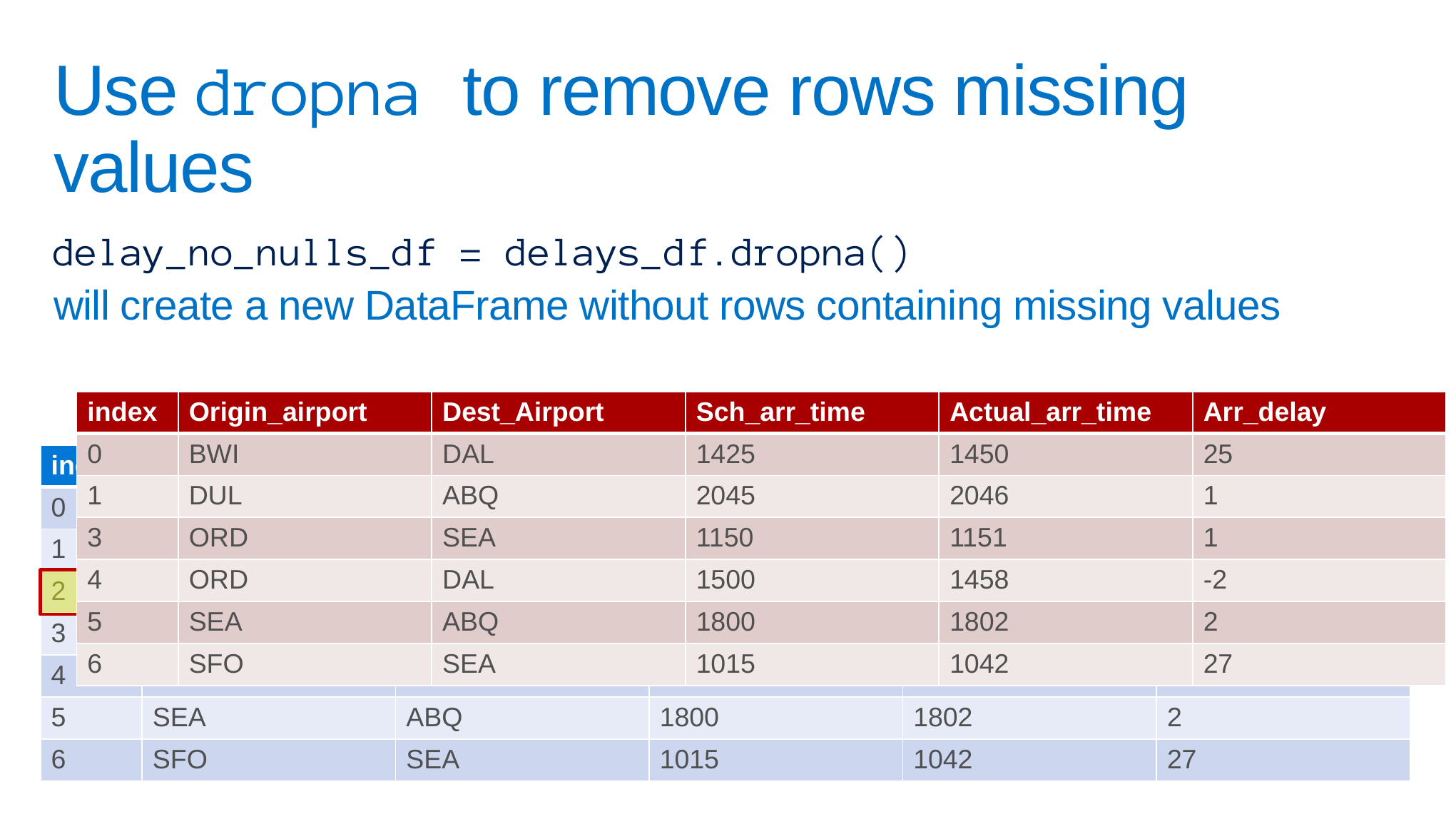

# Use dropna to remove rows missing values

delay_no_nulls_df = delays_df.dropna()
will create a new DataFrame without rows containing missing values
| index | Origin\_airport | Dest\_Airport | Sch\_arr\_time | Actual\_arr\_time | Arr\_delay |
| --- | --- | --- | --- | --- | --- |
| 0 | BWI | DAL | 1425 | 1450 | 25 |
| 1 | DUL | ABQ | 2045 | 2046 | 1 |
| 3 | ORD | SEA | 1150 | 1151 | 1 |
| 4 | ORD | DAL | 1500 | 1458 | -2 |
| 5 | SEA | ABQ | 1800 | 1802 | 2 |
| 6 | SFO | SEA | 1015 | 1042 | 27 |
| index | Origin\_airport | Dest\_Airport | Sch\_arr\_time | Actual\_arr\_time | Arr\_delay |
| --- | --- | --- | --- | --- | --- |
| 0 | BWI | DAL | 1425 | 1450 | 25 |
| 1 | DUL | ABQ | 2045 | 2046 | 1 |
| 2 | DUL | BWI | 950 | NaN | NaN |
| 3 | ORD | SEA | 1150 | 1151 | 1 |
| 4 | ORD | DAL | 1500 | 1458 | -2 |
| 5 | SEA | ABQ | 1800 | 1802 | 2 |
| 6 | SFO | SEA | 1015 | 1042 | 27 |